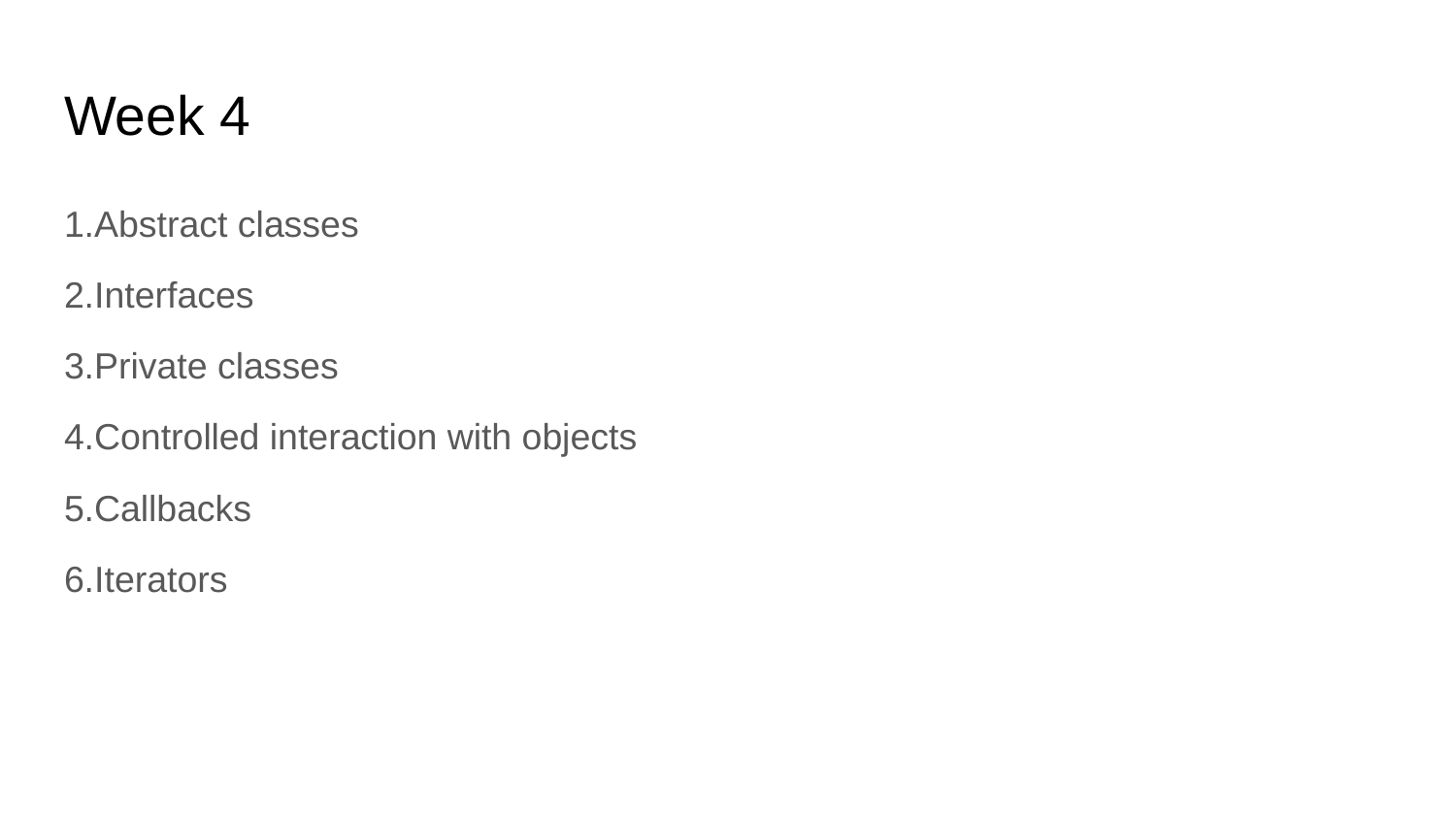

# Week 4
1.Abstract classes
2.Interfaces
3.Private classes
4.Controlled interaction with objects
5.Callbacks
6.Iterators